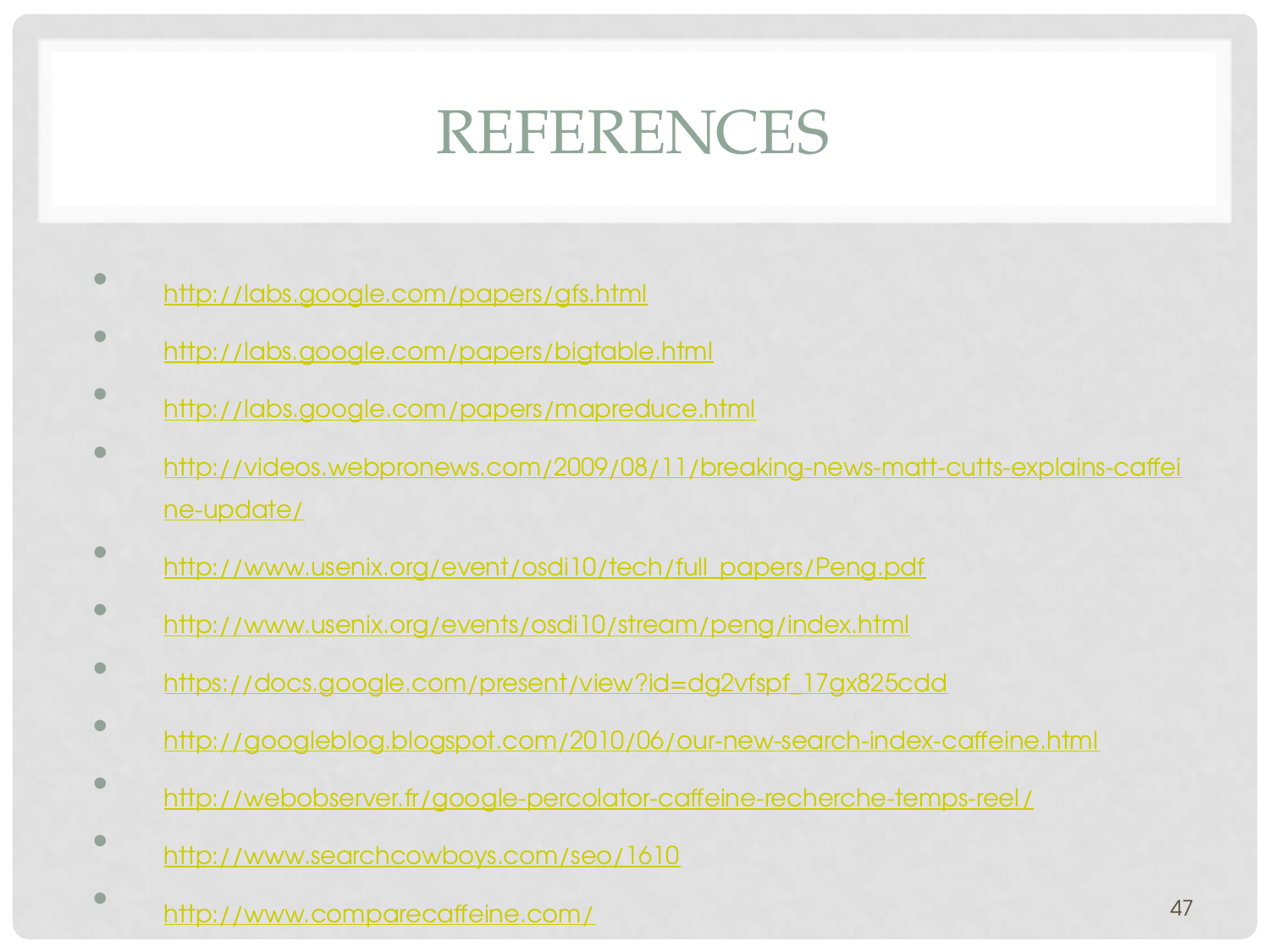

# References
http://labs.google.com/papers/gfs.html
http://labs.google.com/papers/bigtable.html
http://labs.google.com/papers/mapreduce.html
http://videos.webpronews.com/2009/08/11/breaking-news-matt-cutts-explains-caffeine-update/
http://www.usenix.org/event/osdi10/tech/full_papers/Peng.pdf
http://www.usenix.org/events/osdi10/stream/peng/index.html
https://docs.google.com/present/view?id=dg2vfspf_17gx825cdd
http://googleblog.blogspot.com/2010/06/our-new-search-index-caffeine.html
http://webobserver.fr/google-percolator-caffeine-recherche-temps-reel/
http://www.searchcowboys.com/seo/1610
http://www.comparecaffeine.com/

47